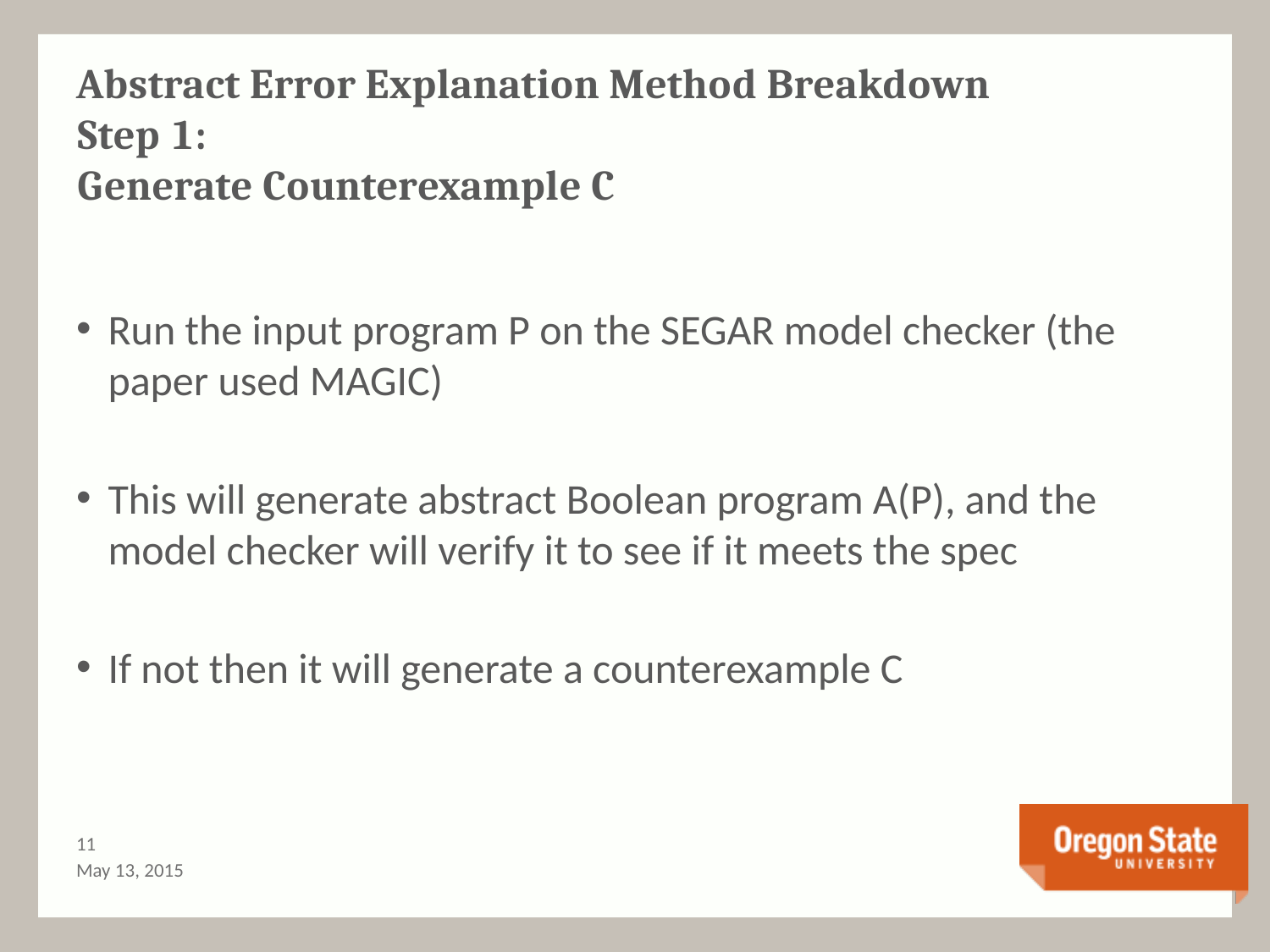

# Abstract Error Explanation Method Breakdown Step 1: Generate Counterexample C
Run the input program P on the SEGAR model checker (the paper used MAGIC)

This will generate abstract Boolean program A(P), and the model checker will verify it to see if it meets the spec

If not then it will generate a counterexample C

11
May 13, 2015